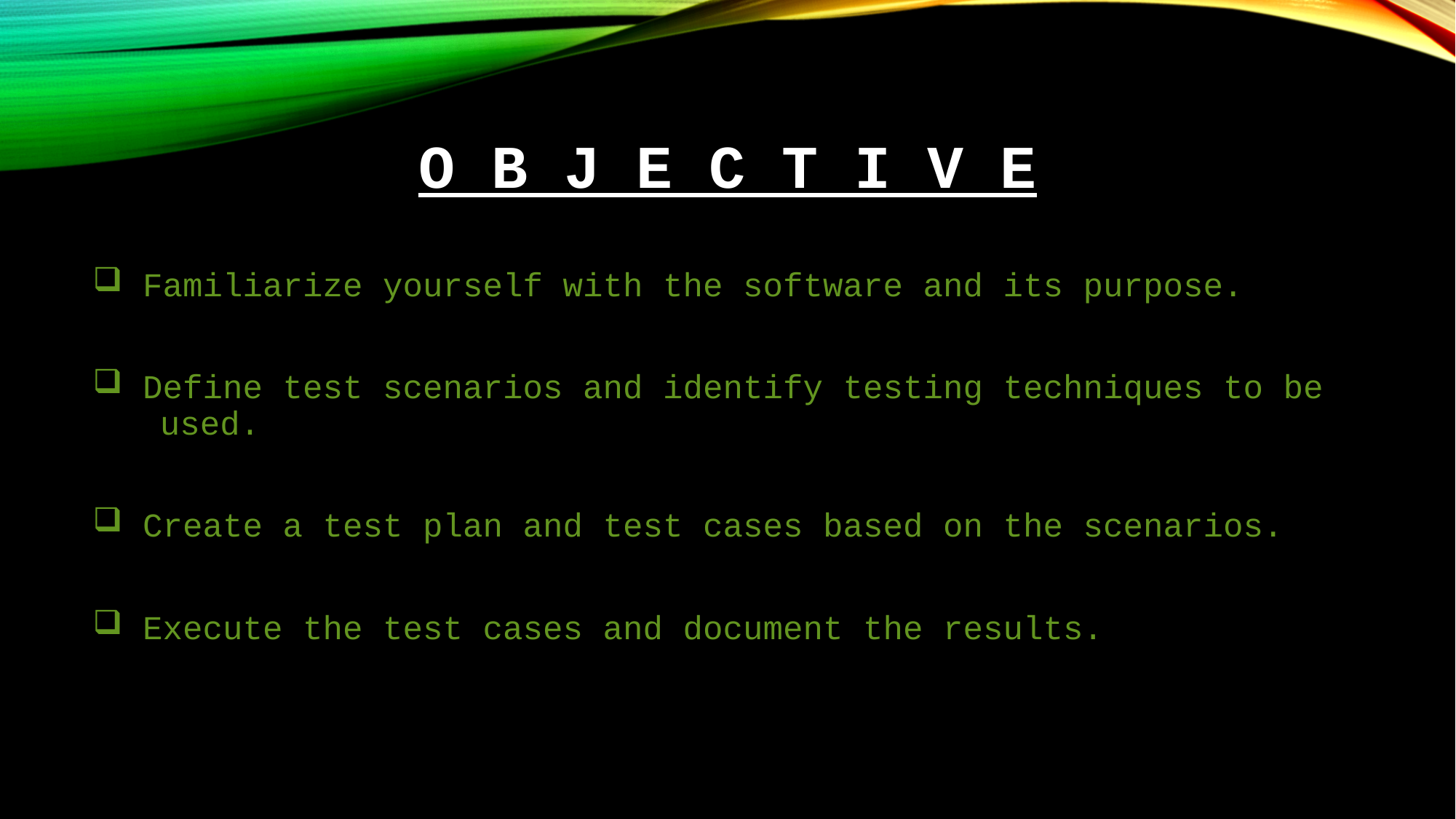

# O b j e c t I v e
 Familiarize yourself with the software and its purpose.

 Define test scenarios and identify testing techniques to be    used.

 Create a test plan and test cases based on the scenarios.

 Execute the test cases and document the results.